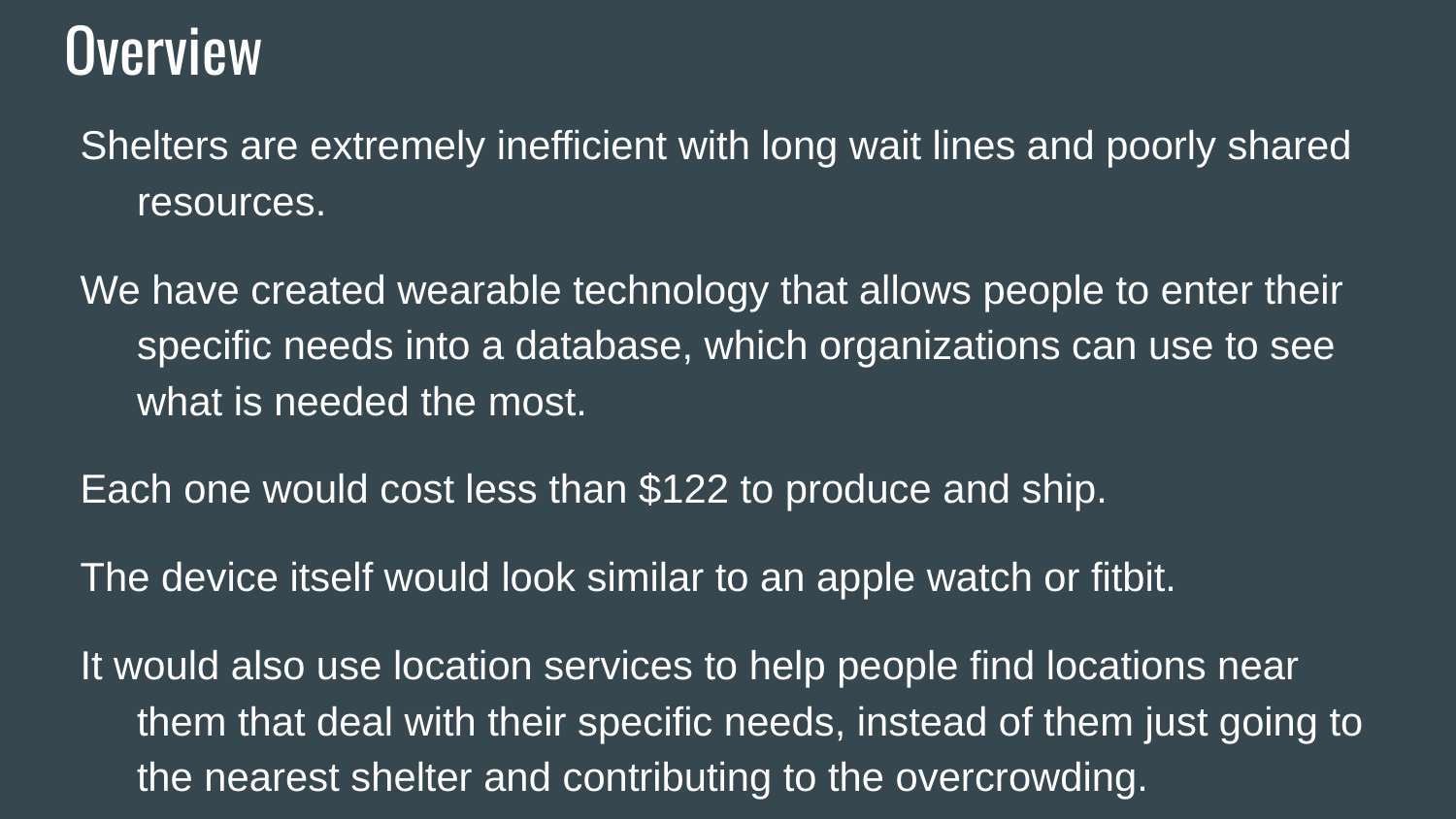

# Overview

Shelters are extremely inefficient with long wait lines and poorly shared resources.
We have created wearable technology that allows people to enter their specific needs into a database, which organizations can use to see what is needed the most.
Each one would cost less than $122 to produce and ship.
The device itself would look similar to an apple watch or fitbit.
It would also use location services to help people find locations near them that deal with their specific needs, instead of them just going to the nearest shelter and contributing to the overcrowding.